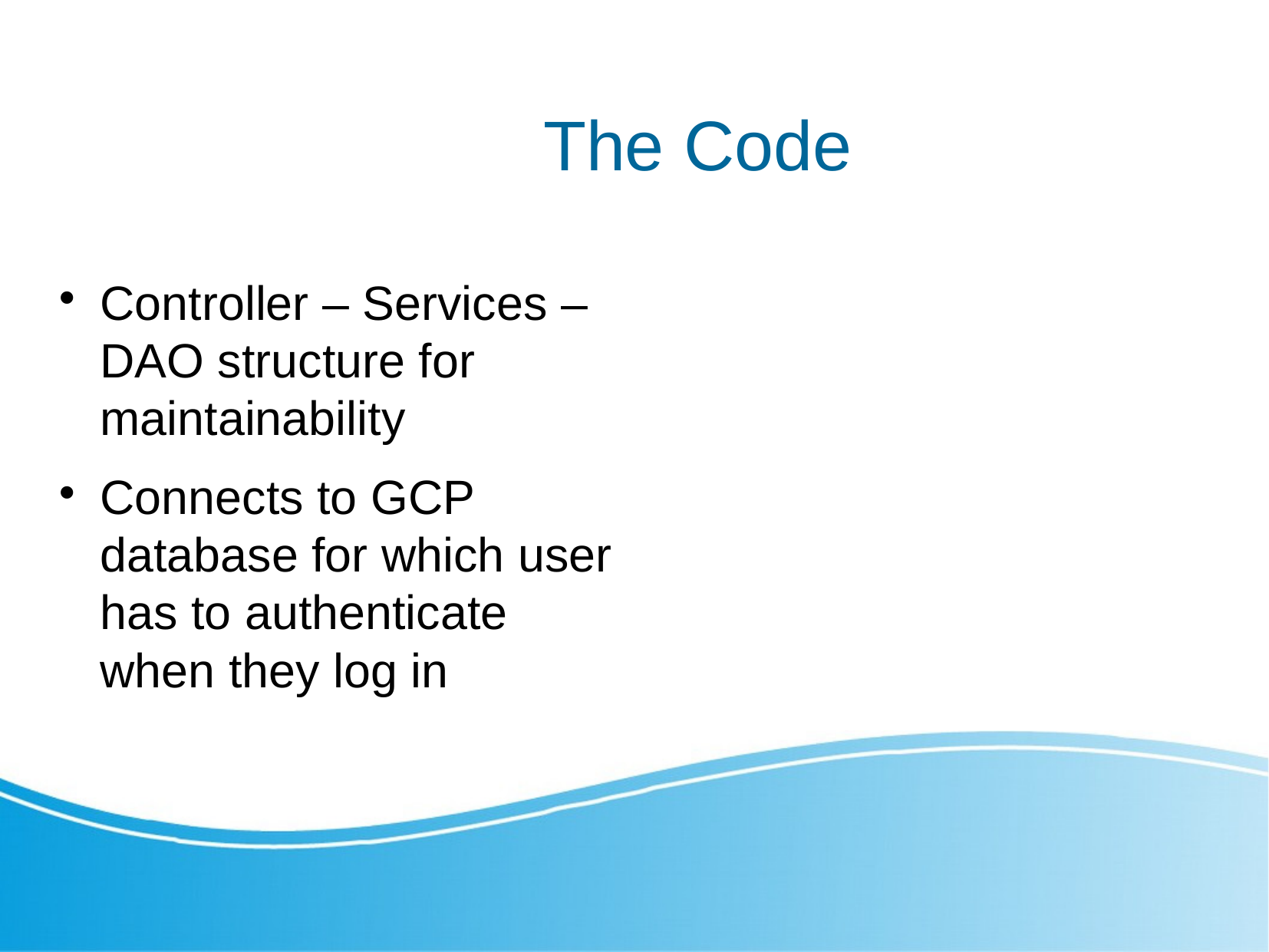

The Code
Controller – Services – DAO structure for maintainability
Connects to GCP database for which user has to authenticate when they log in